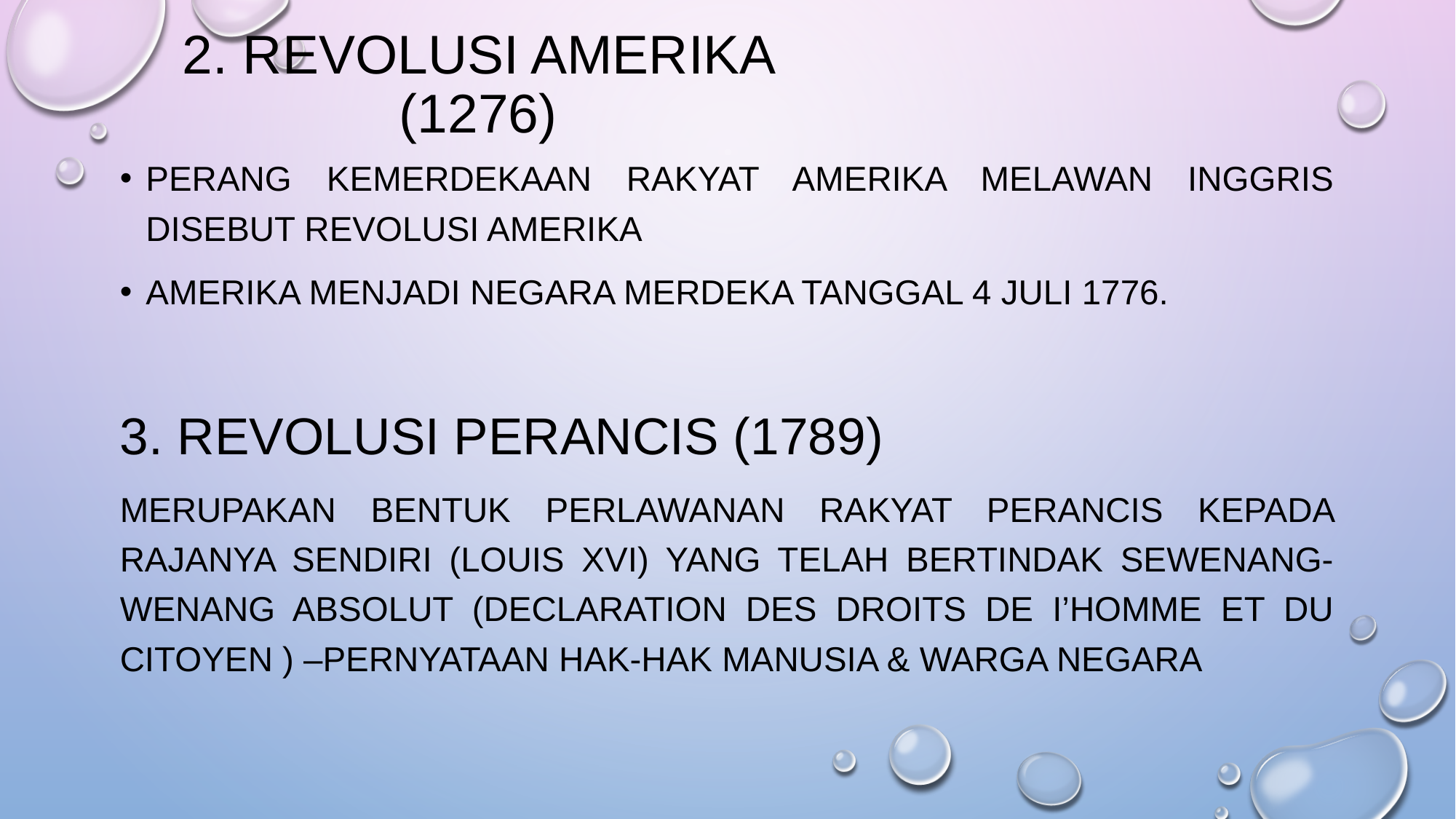

# 2. Revolusi amerika (1276)
Perang kemerdekaan rakyat amerika melawan inggris disebut revolusi amerika
Amerika menjadi Negara merdeka tanggal 4 juli 1776.

3. Revolusi perancis (1789)
Merupakan bentuk perlawanan rakyat perancis kepada rajanya sendiri (Louis xvi) yang telah bertindak sewenang-wenang absolut (DecLARATION DES DROITS DE I’HOMME ET DU CITOYEN ) –PERNYATAAN HAK-HAK MANUSIA & WARGA NEGARA